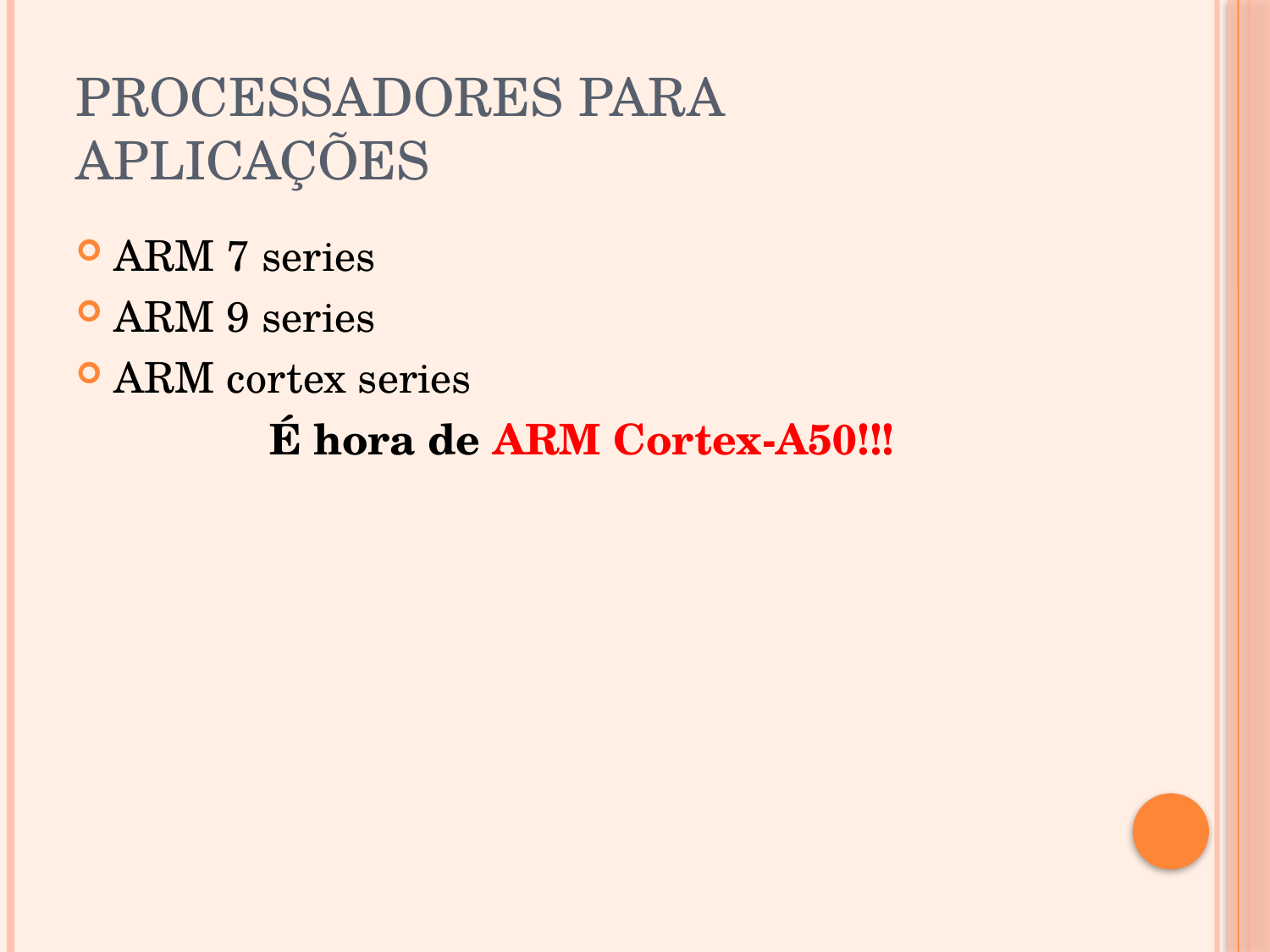

# Processadores para Aplicações
ARM 7 series
ARM 9 series
ARM cortex series
É hora de ARM Cortex-A50!!!